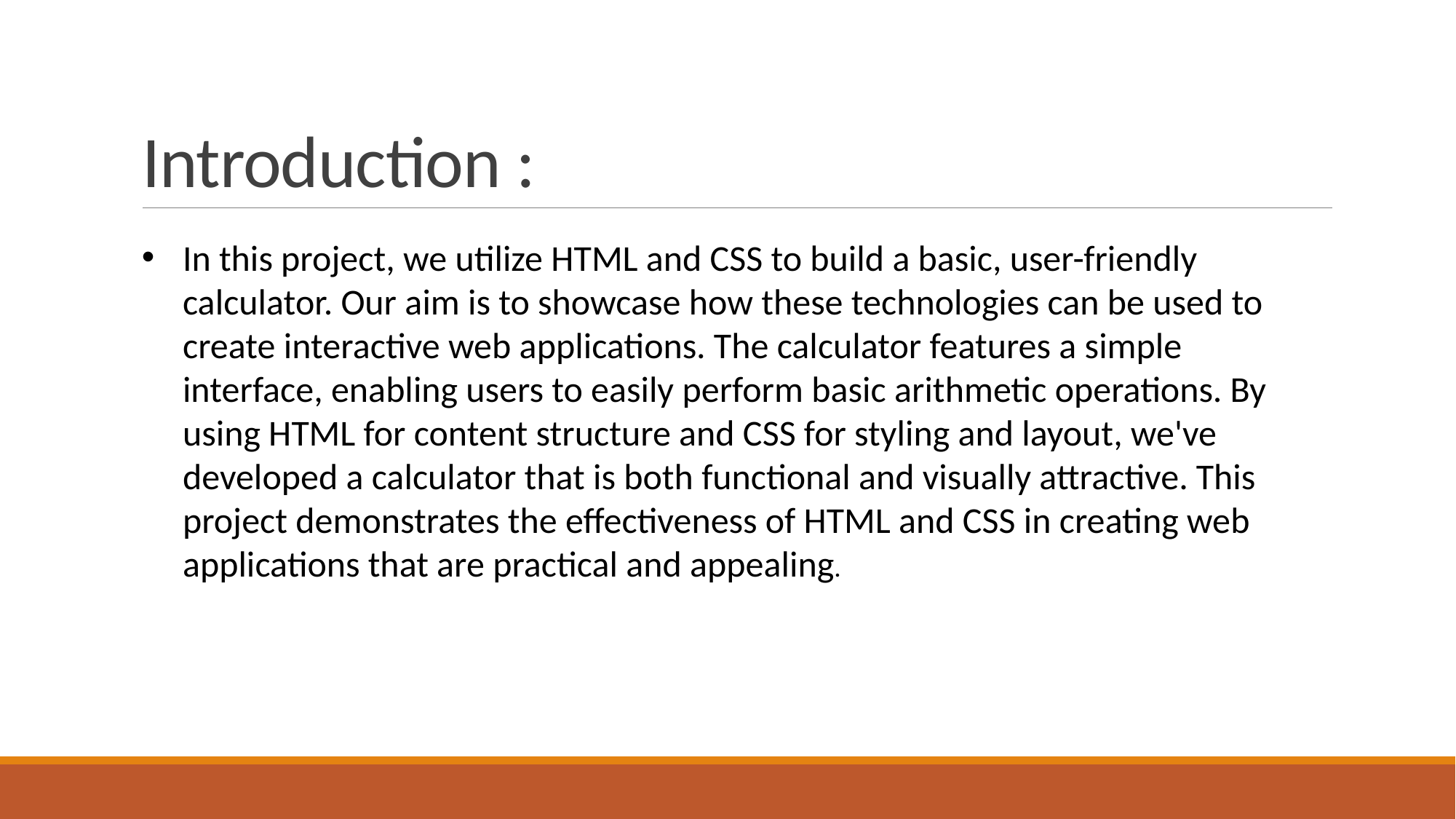

# Introduction :
In this project, we utilize HTML and CSS to build a basic, user-friendly calculator. Our aim is to showcase how these technologies can be used to create interactive web applications. The calculator features a simple interface, enabling users to easily perform basic arithmetic operations. By using HTML for content structure and CSS for styling and layout, we've developed a calculator that is both functional and visually attractive. This project demonstrates the effectiveness of HTML and CSS in creating web applications that are practical and appealing.